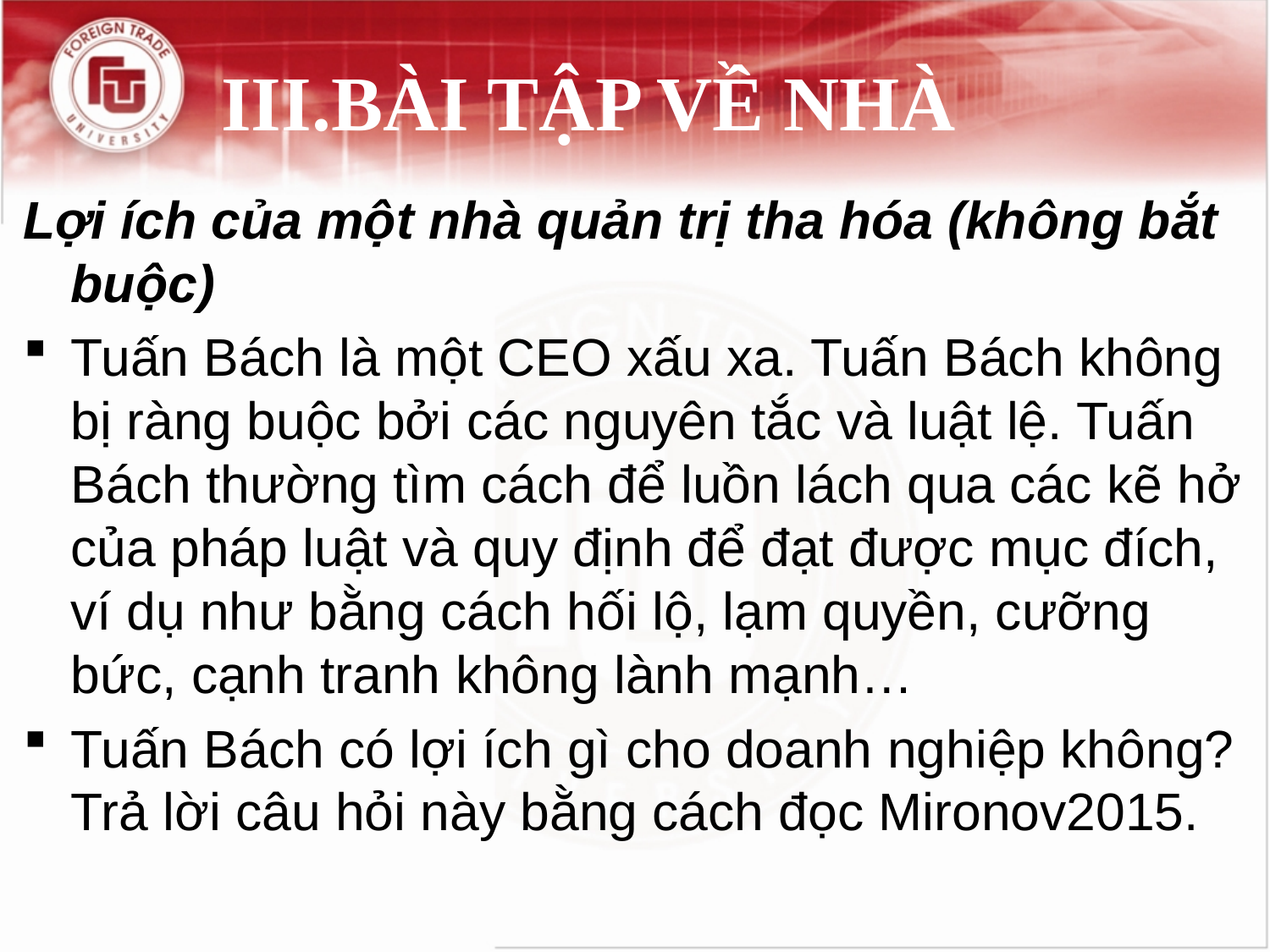

# III.	BÀI TẬP VỀ NHÀ
Lợi ích của một nhà quản trị tha hóa (không bắt buộc)
Tuấn Bách là một CEO xấu xa. Tuấn Bách không bị ràng buộc bởi các nguyên tắc và luật lệ. Tuấn Bách thường tìm cách để luồn lách qua các kẽ hở của pháp luật và quy định để đạt được mục đích, ví dụ như bằng cách hối lộ, lạm quyền, cưỡng bức, cạnh tranh không lành mạnh…
Tuấn Bách có lợi ích gì cho doanh nghiệp không? Trả lời câu hỏi này bằng cách đọc Mironov2015.